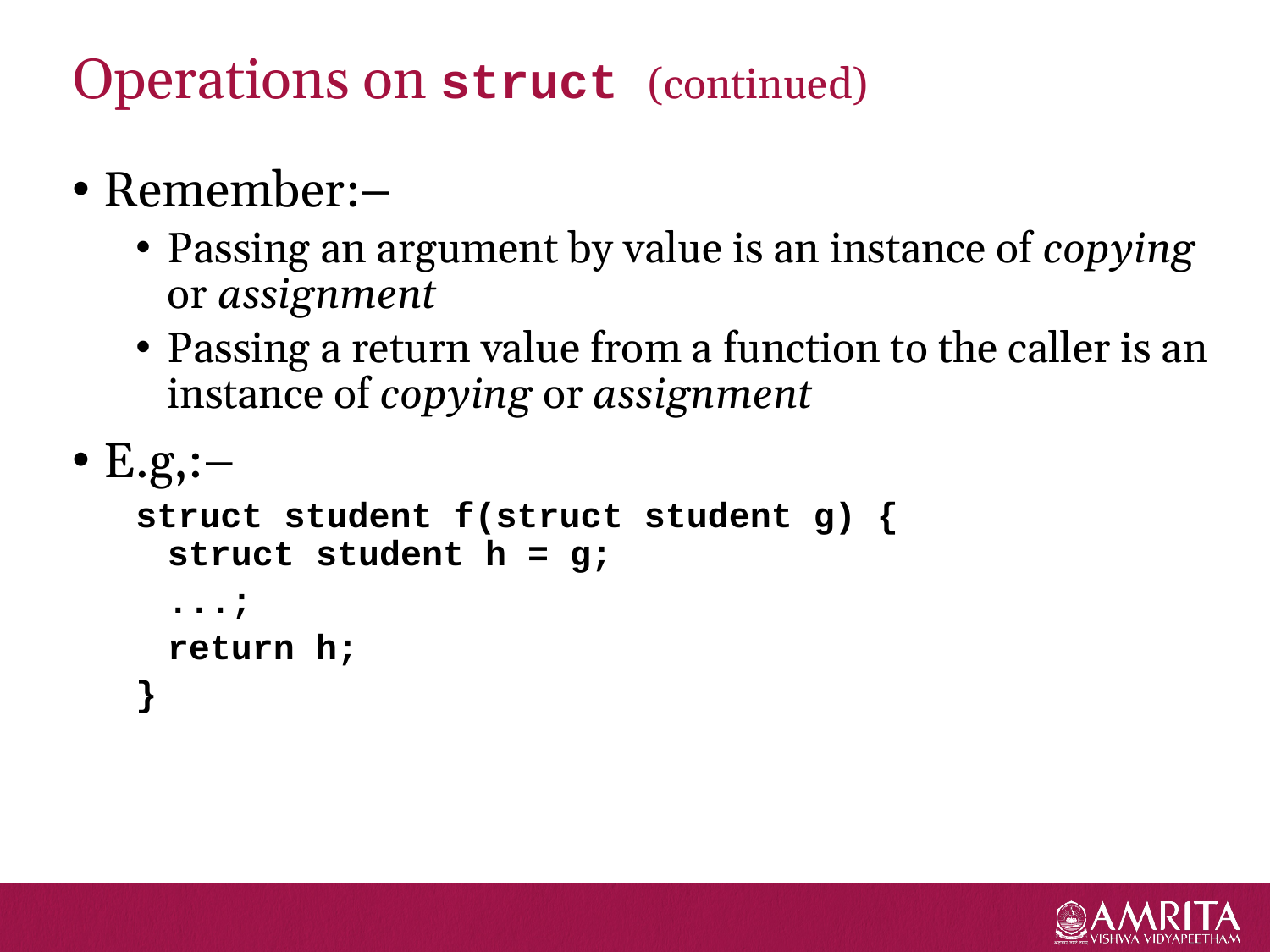

# Operations on struct (continued)
Remember:–
Passing an argument by value is an instance of copying or assignment
Passing a return value from a function to the caller is an instance of copying or assignment
E.g,:–
struct student f(struct student g) {
struct student h = g;
	...;
	return h;
}